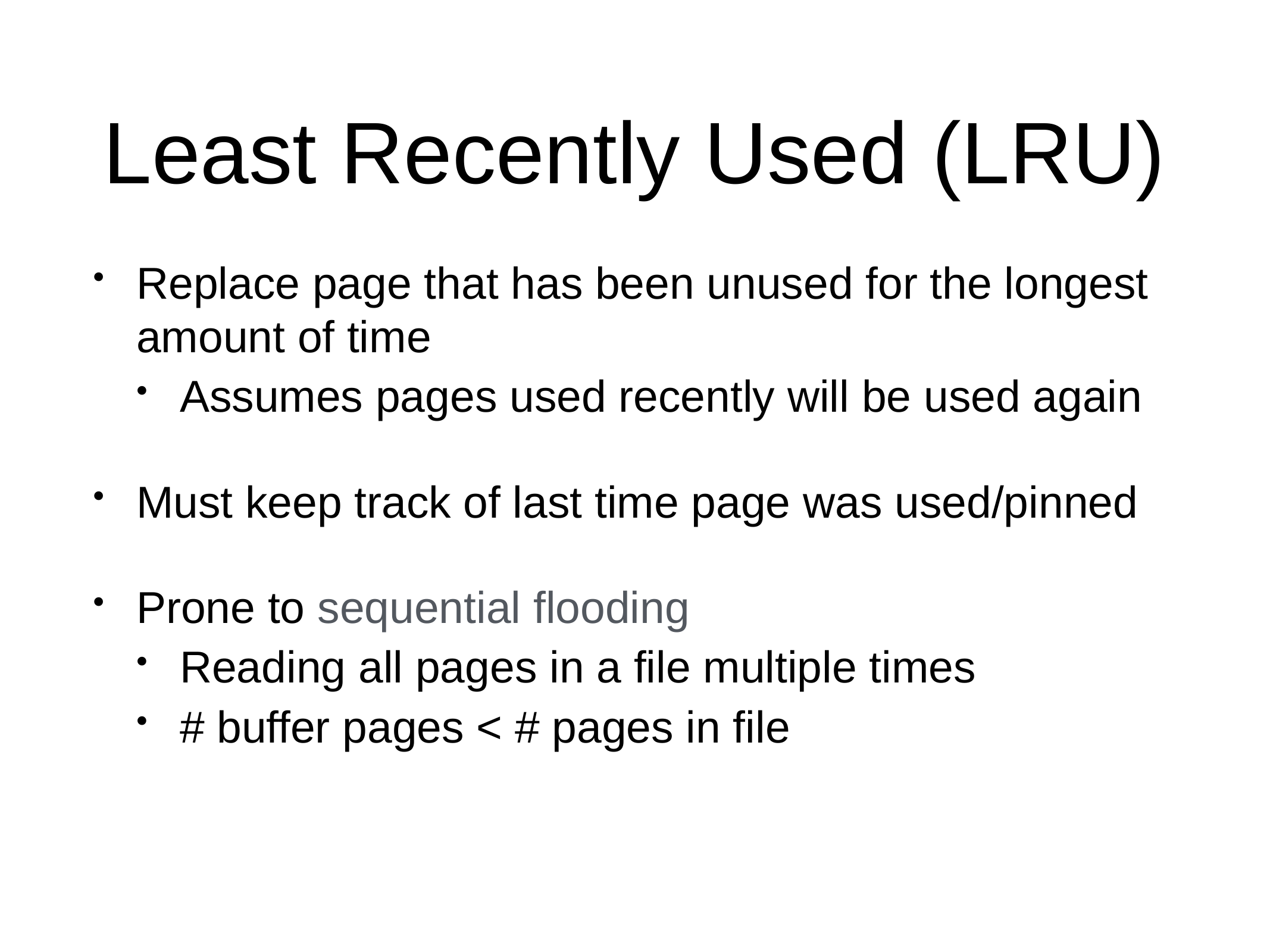

# Least Recently Used (LRU)
Replace page that has been unused for the longest amount of time
Assumes pages used recently will be used again
Must keep track of last time page was used/pinned
Prone to sequential flooding
Reading all pages in a file multiple times
# buffer pages < # pages in file